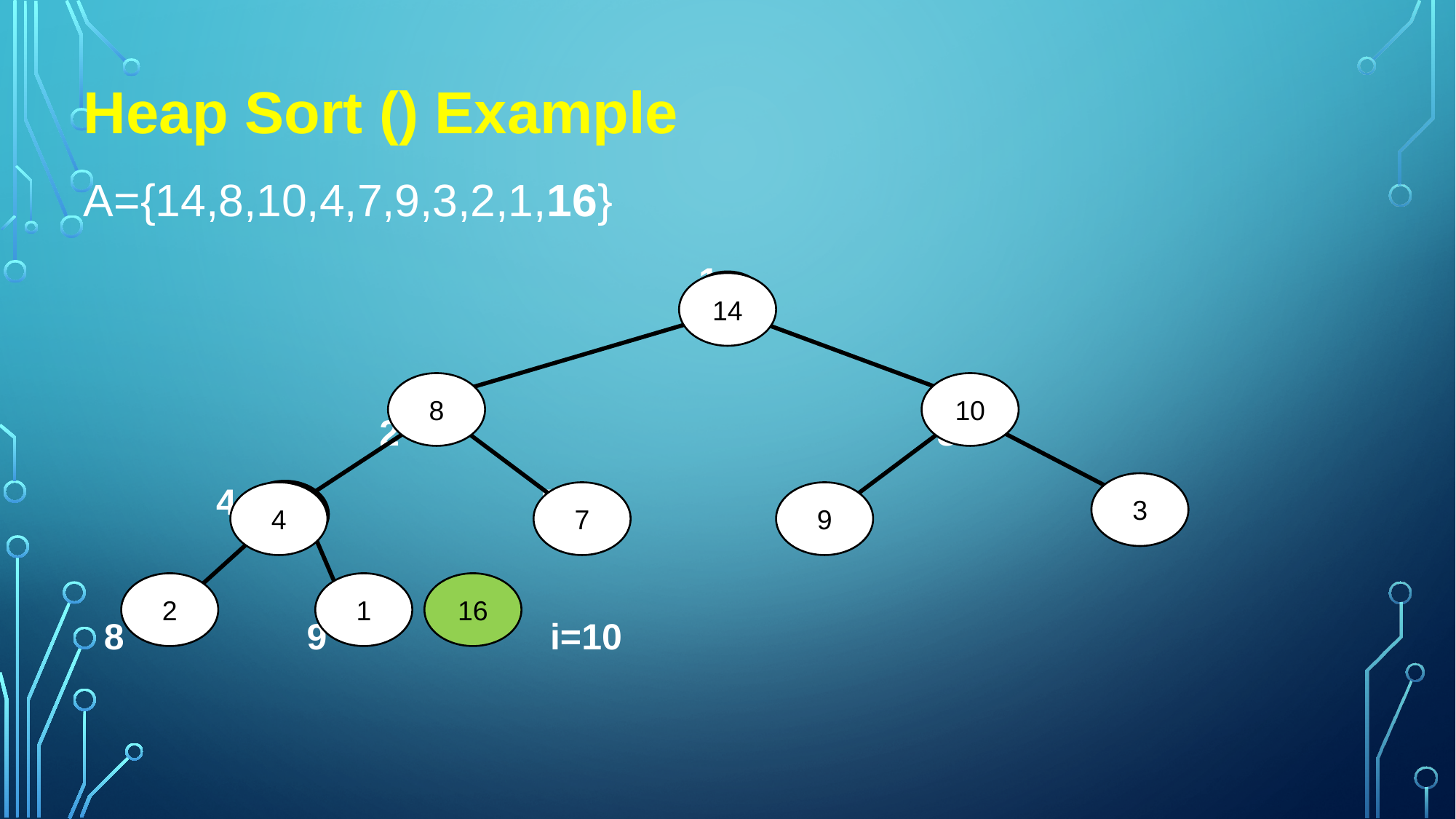

Heap Sort () Example
A={14,8,10,4,7,9,3,2,1,16}
                                                    1

                         2                                                     3
             4                              5                       6                               7

  8                  9                      i=10

14

8
10

3
4

7
9

2
1
16